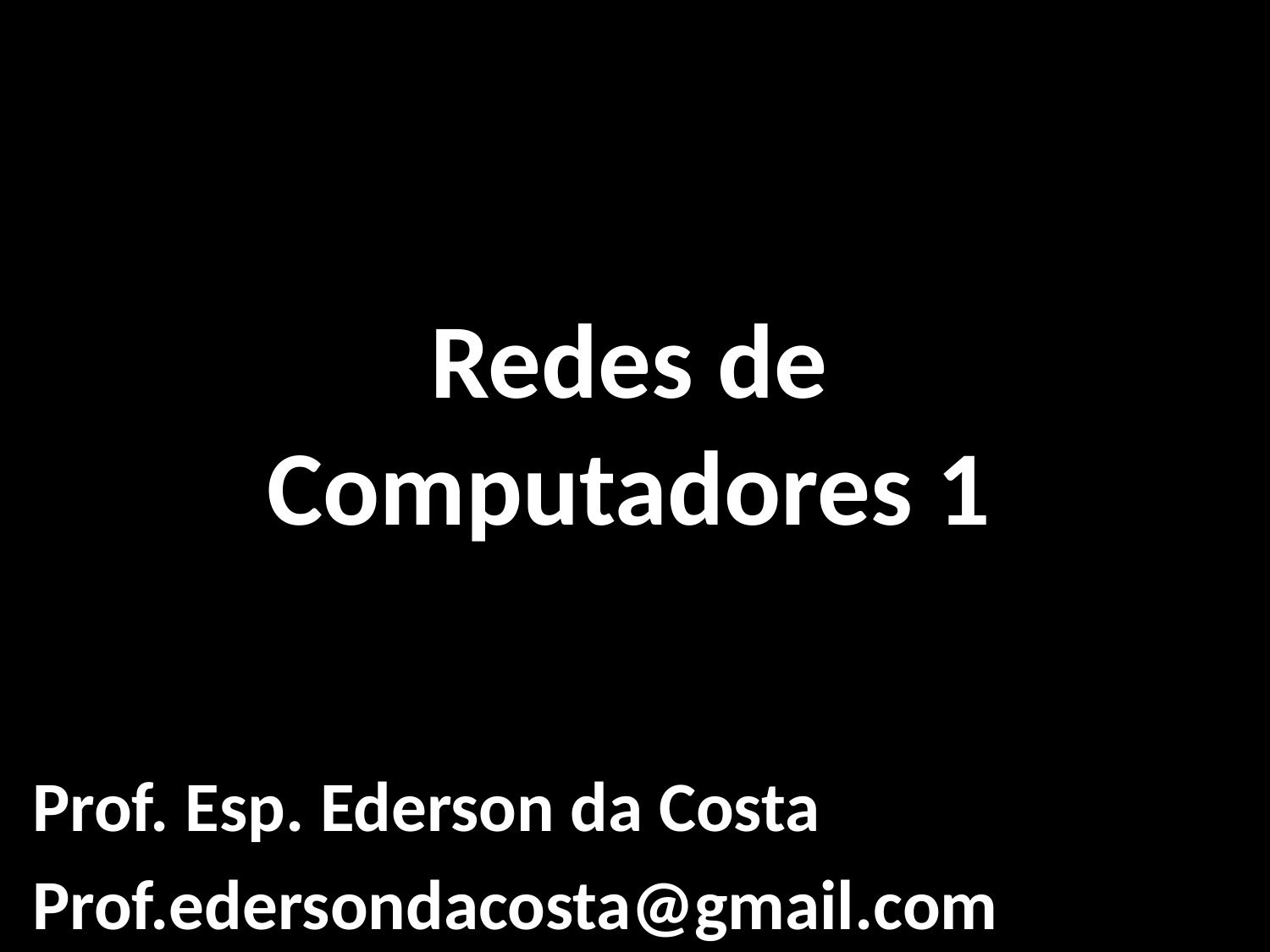

# Redes de Computadores 1
Prof. Esp. Ederson da Costa
Prof.edersondacosta@gmail.com